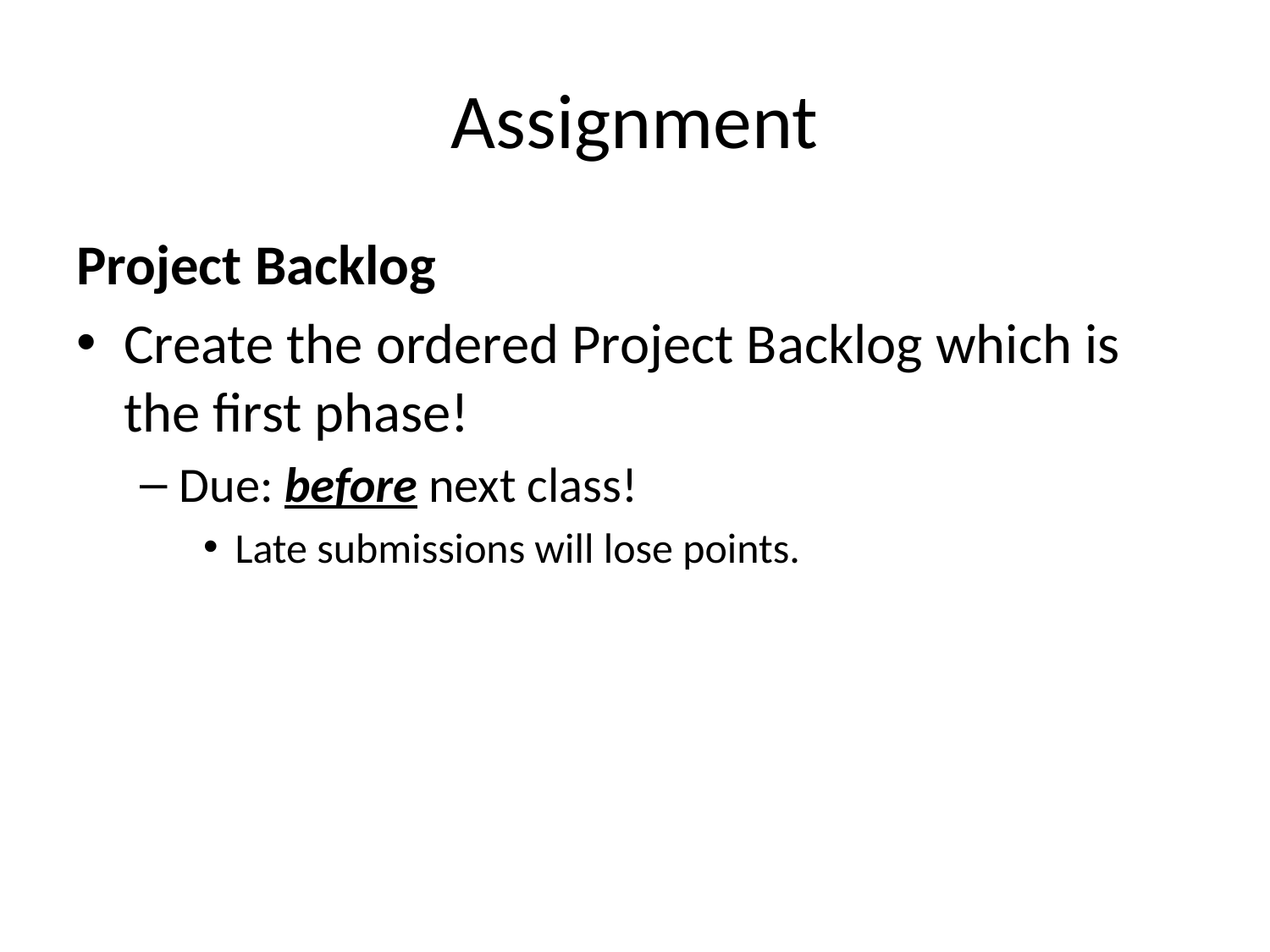

# Assignment
Project Backlog
Create the ordered Project Backlog which is the first phase!
Due: before next class!
Late submissions will lose points.